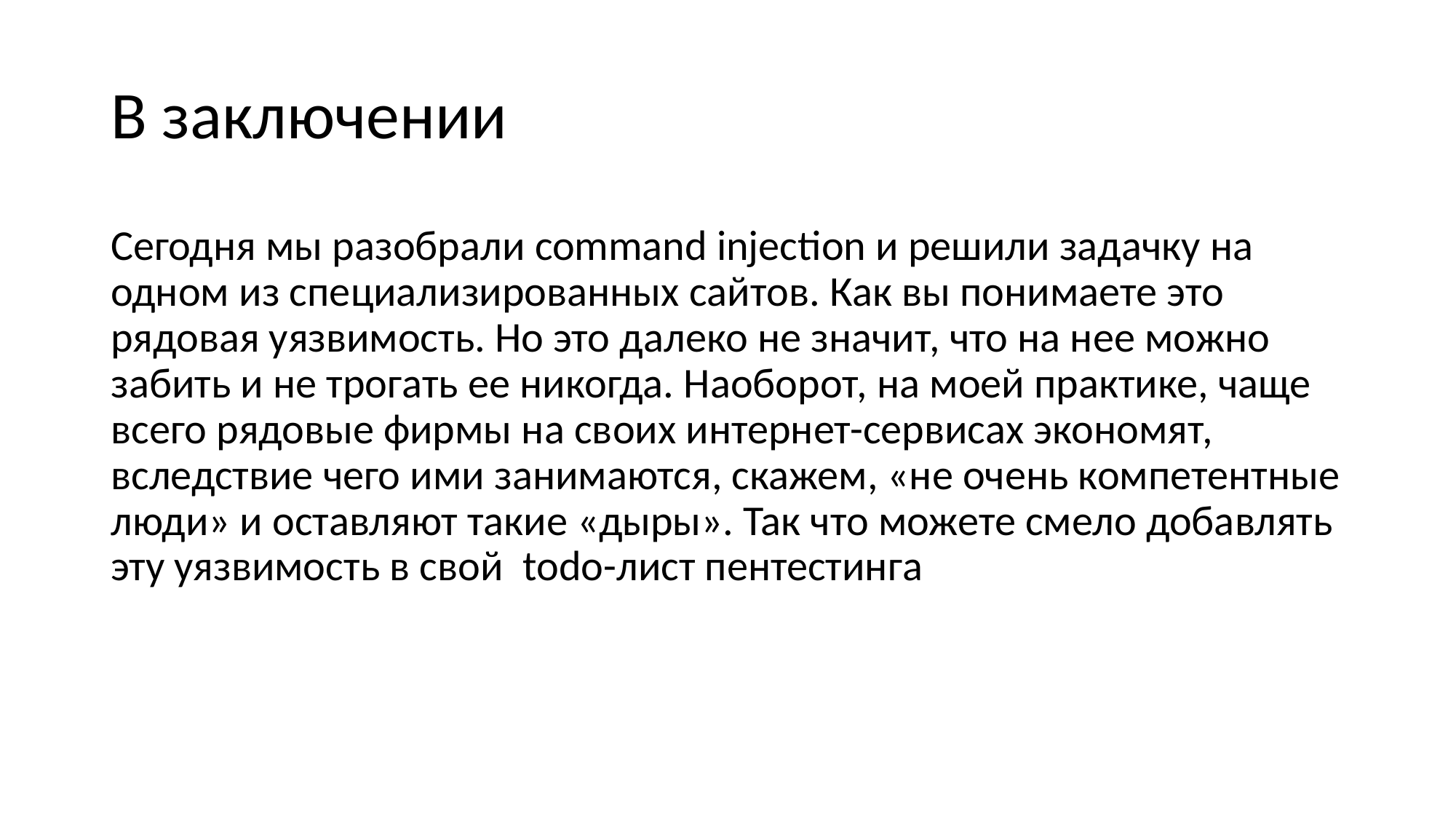

# В заключении
Сегодня мы разобрали command injection и решили задачку на одном из специализированных сайтов. Как вы понимаете это рядовая уязвимость. Но это далеко не значит, что на нее можно забить и не трогать ее никогда. Наоборот, на моей практике, чаще всего рядовые фирмы на своих интернет-сервисах экономят, вследствие чего ими занимаются, скажем, «не очень компетентные люди» и оставляют такие «дыры». Так что можете смело добавлять эту уязвимость в свой  todo-лист пентестинга